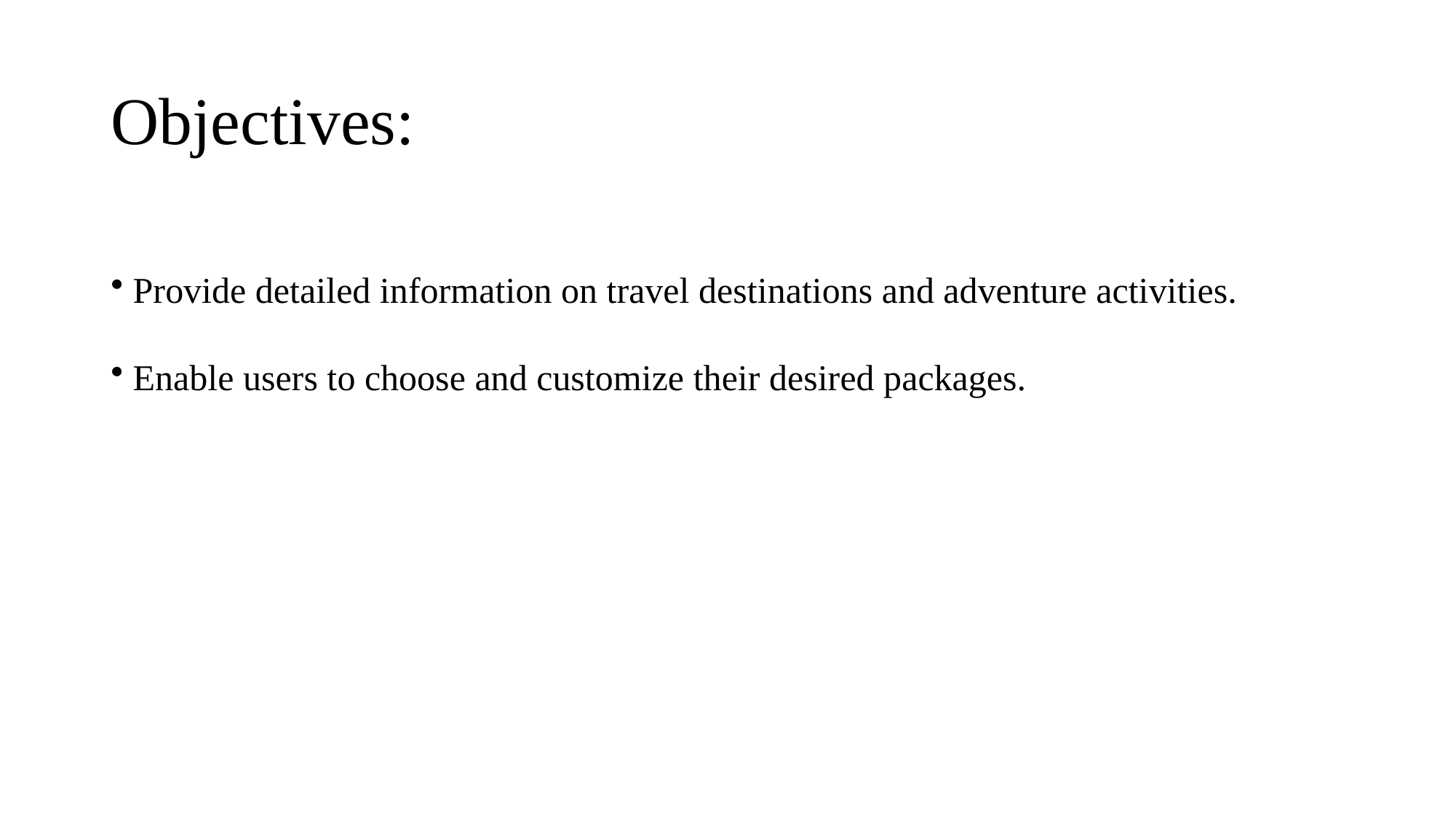

# Objectives:

 Provide detailed information on travel destinations and adventure activities.

 Enable users to choose and customize their desired packages.